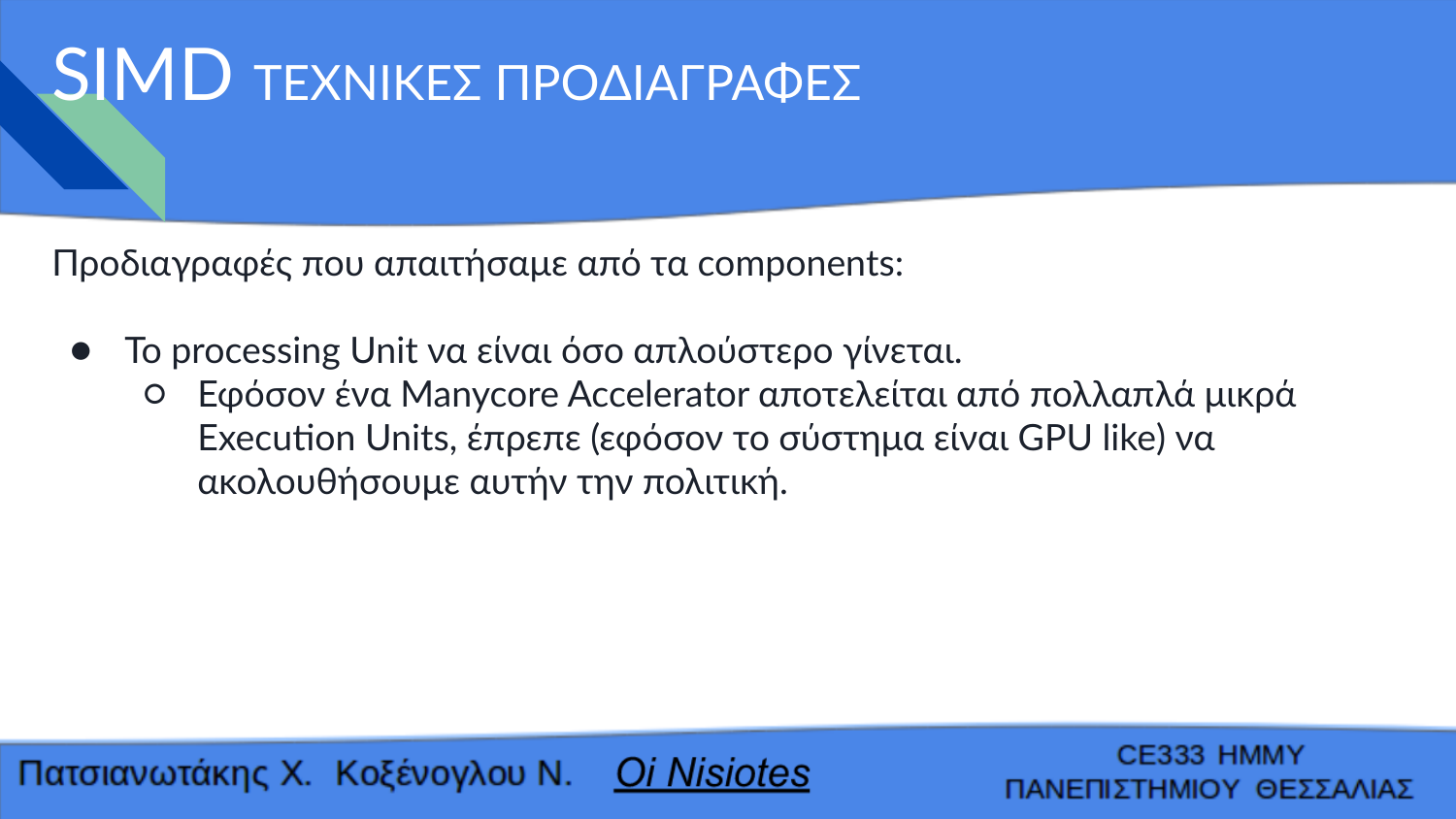

# SIMD ΤΕΧΝΙΚΕΣ ΠΡΟΔΙΑΓΡΑΦΕΣ

Προδιαγραφές που απαιτήσαμε από τα components:

Το processing Unit να είναι όσο απλούστερο γίνεται.
Εφόσον ένα Manycore Accelerator αποτελείται από πολλαπλά μικρά Execution Units, έπρεπε (εφόσον το σύστημα είναι GPU like) να ακολουθήσουμε αυτήν την πολιτική.